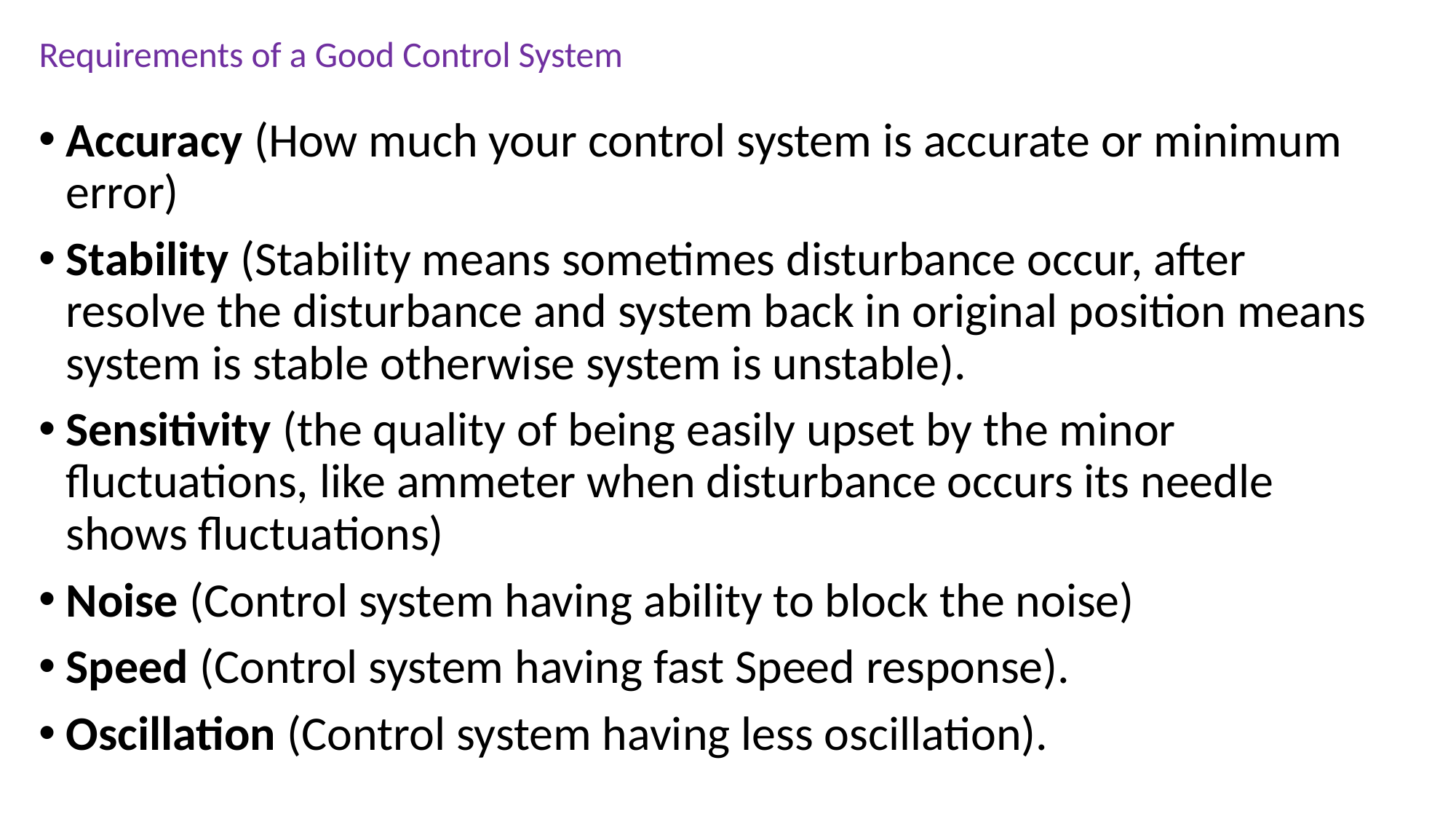

# Requirements of a Good Control System
Accuracy (How much your control system is accurate or minimum error)
Stability (Stability means sometimes disturbance occur, after resolve the disturbance and system back in original position means system is stable otherwise system is unstable).
Sensitivity (the quality of being easily upset by the minor fluctuations, like ammeter when disturbance occurs its needle shows fluctuations)
Noise (Control system having ability to block the noise)
Speed (Control system having fast Speed response).
Oscillation (Control system having less oscillation).